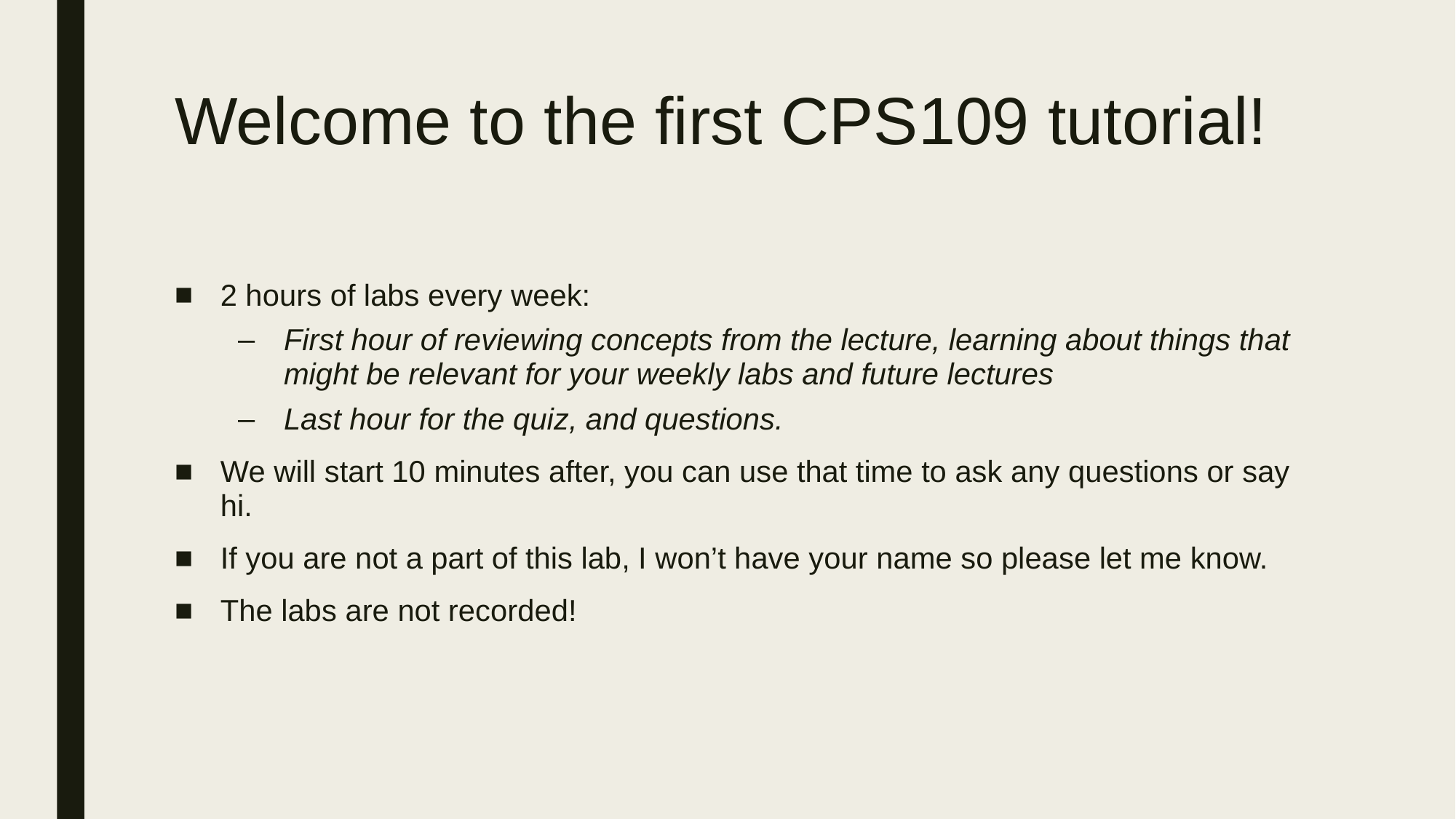

# Welcome to the first CPS109 tutorial!
2 hours of labs every week:
First hour of reviewing concepts from the lecture, learning about things that might be relevant for your weekly labs and future lectures
Last hour for the quiz, and questions.
We will start 10 minutes after, you can use that time to ask any questions or say hi.
If you are not a part of this lab, I won’t have your name so please let me know.
The labs are not recorded!